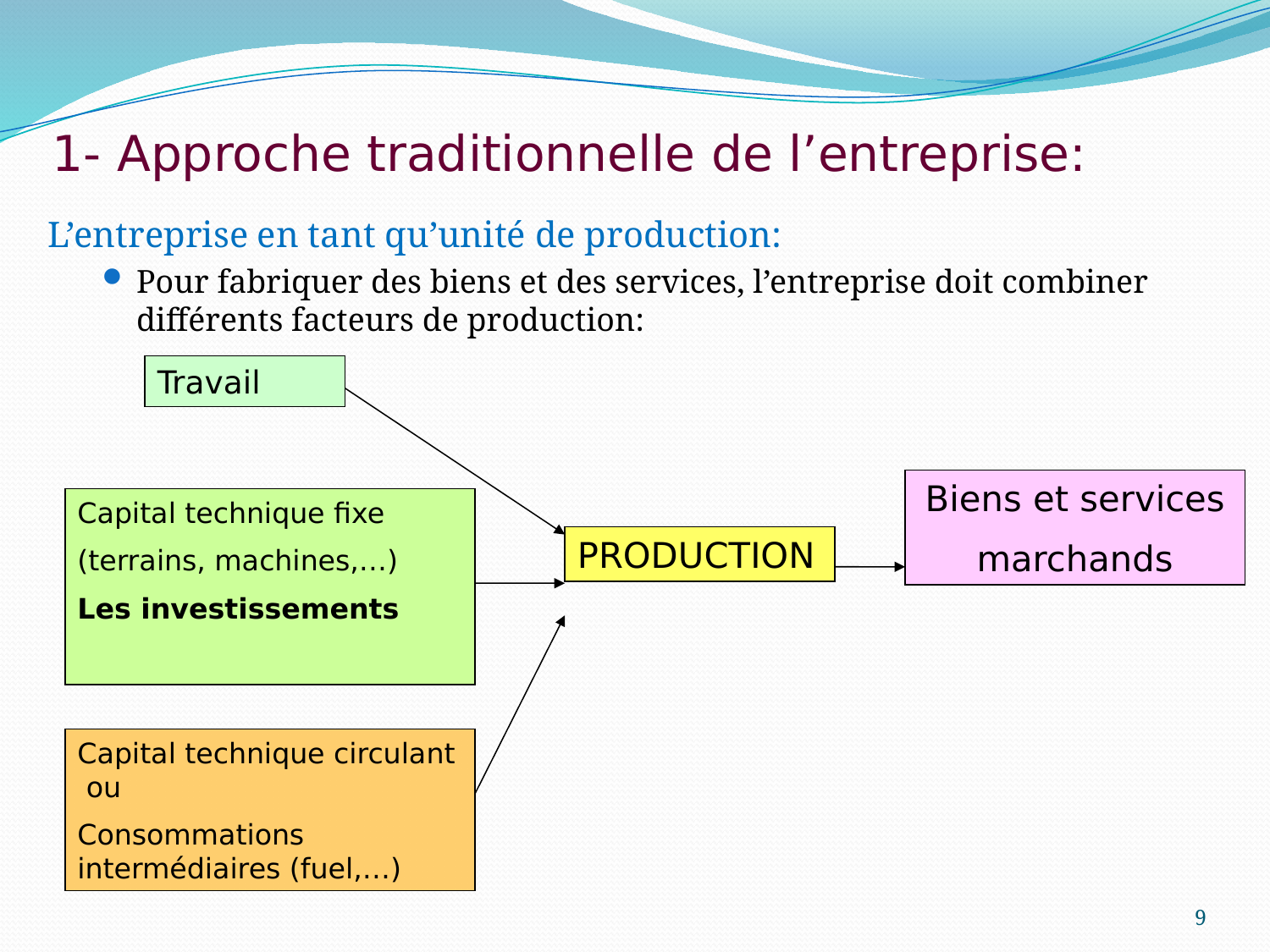

1- Approche traditionnelle de l’entreprise:
L’entreprise en tant qu’unité de production:
Pour fabriquer des biens et des services, l’entreprise doit combiner différents facteurs de production:
Travail

Biens et services
marchands
Capital technique fixe
(terrains, machines,…)
Les investissements

PRODUCTION

Capital technique circulant  ou
Consommations intermédiaires (fuel,…)
9